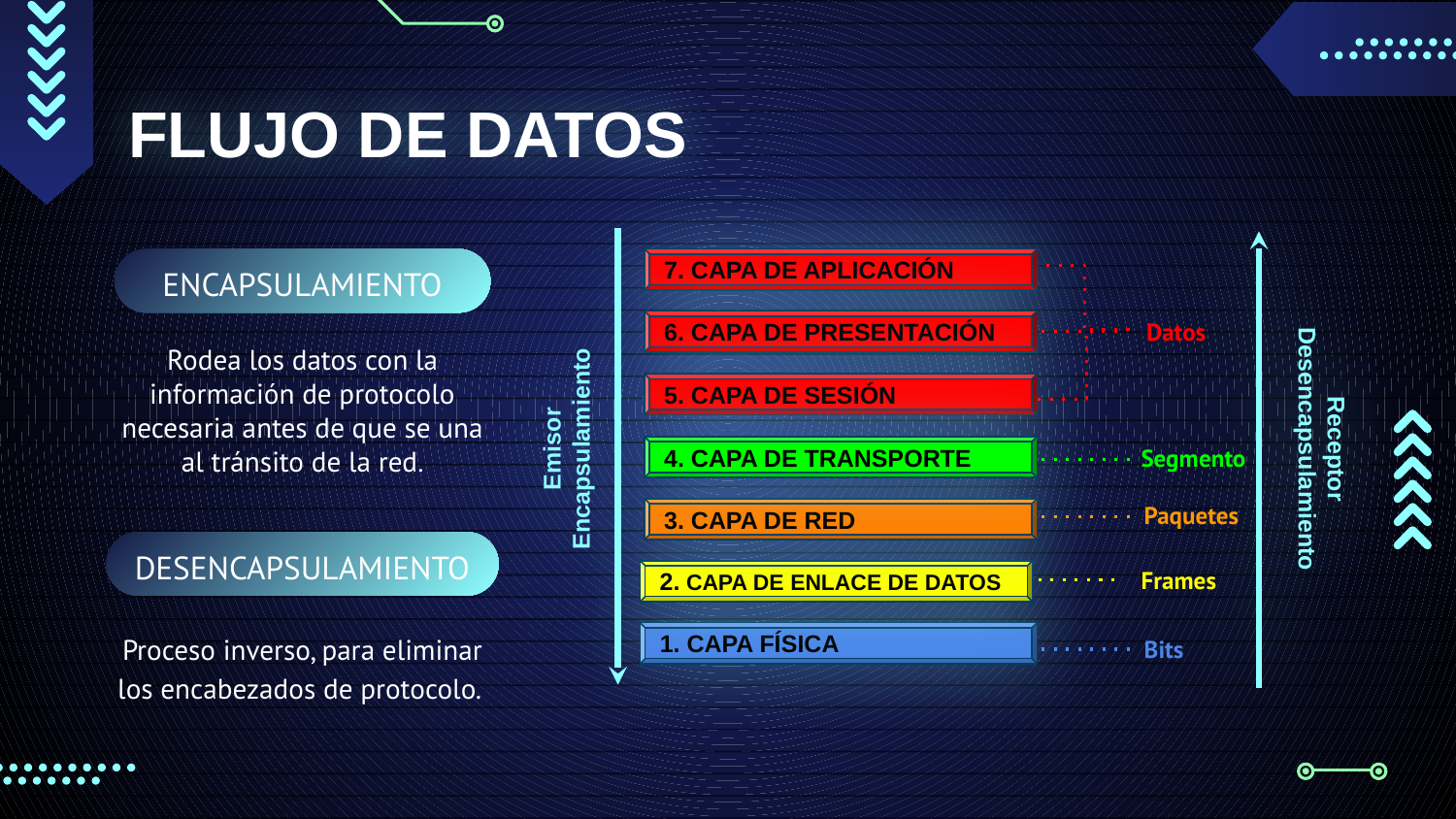

# FLUJO DE DATOS
7. CAPA DE APLICACIÓN
ENCAPSULAMIENTO
Datos
6. CAPA DE PRESENTACIÓN
Rodea los datos con la información de protocolo necesaria antes de que se una al tránsito de la red.
5. CAPA DE SESIÓN
Emisor Encapsulamiento
Receptor
Desencapsulamiento
Segmento
4. CAPA DE TRANSPORTE
Paquetes
3. CAPA DE RED
DESENCAPSULAMIENTO
Frames
2. CAPA DE ENLACE DE DATOS
Proceso inverso, para eliminar los encabezados de protocolo.
Bits
1. CAPA FÍSICA